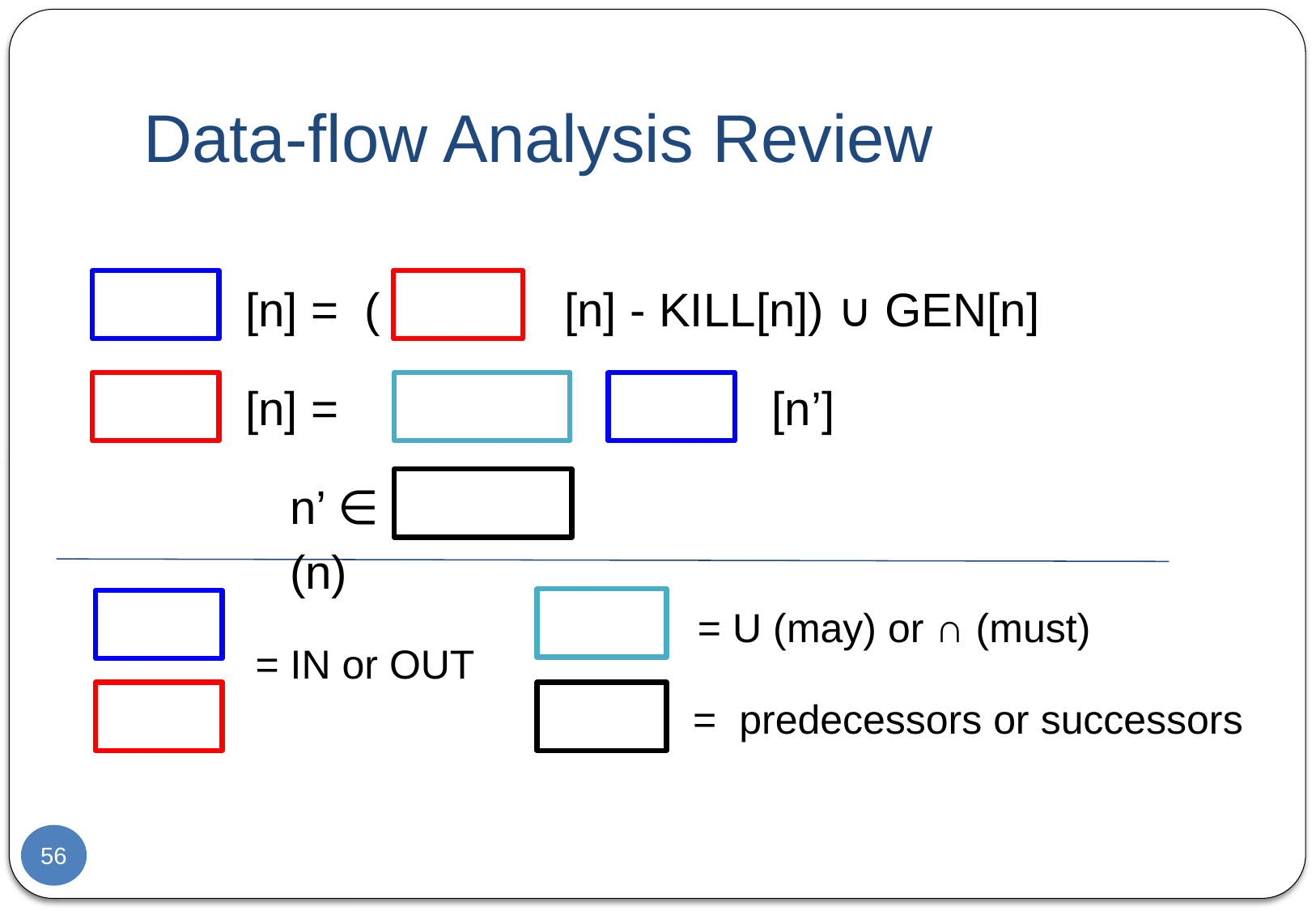

# Data-flow Analysis Review
[n] =  (              [n] - KILL[n]) ∪ GEN[n]

[n] =                                 [n’]

n’ ∈                  (n)

= U (may) or ∩ (must)
= IN or OUT
=  predecessors or successors

56